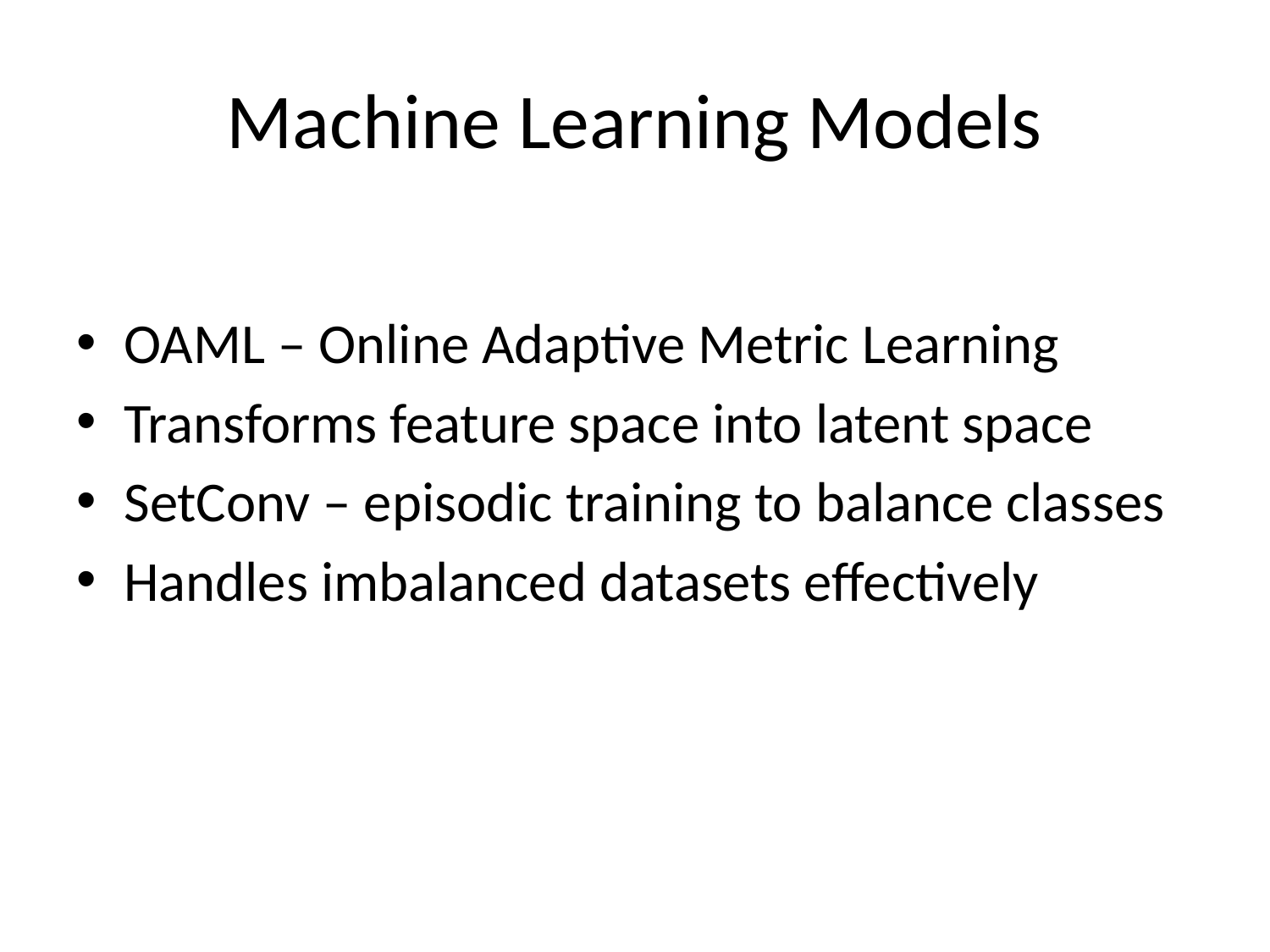

# Machine Learning Models

OAML – Online Adaptive Metric Learning
Transforms feature space into latent space
SetConv – episodic training to balance classes
Handles imbalanced datasets effectively